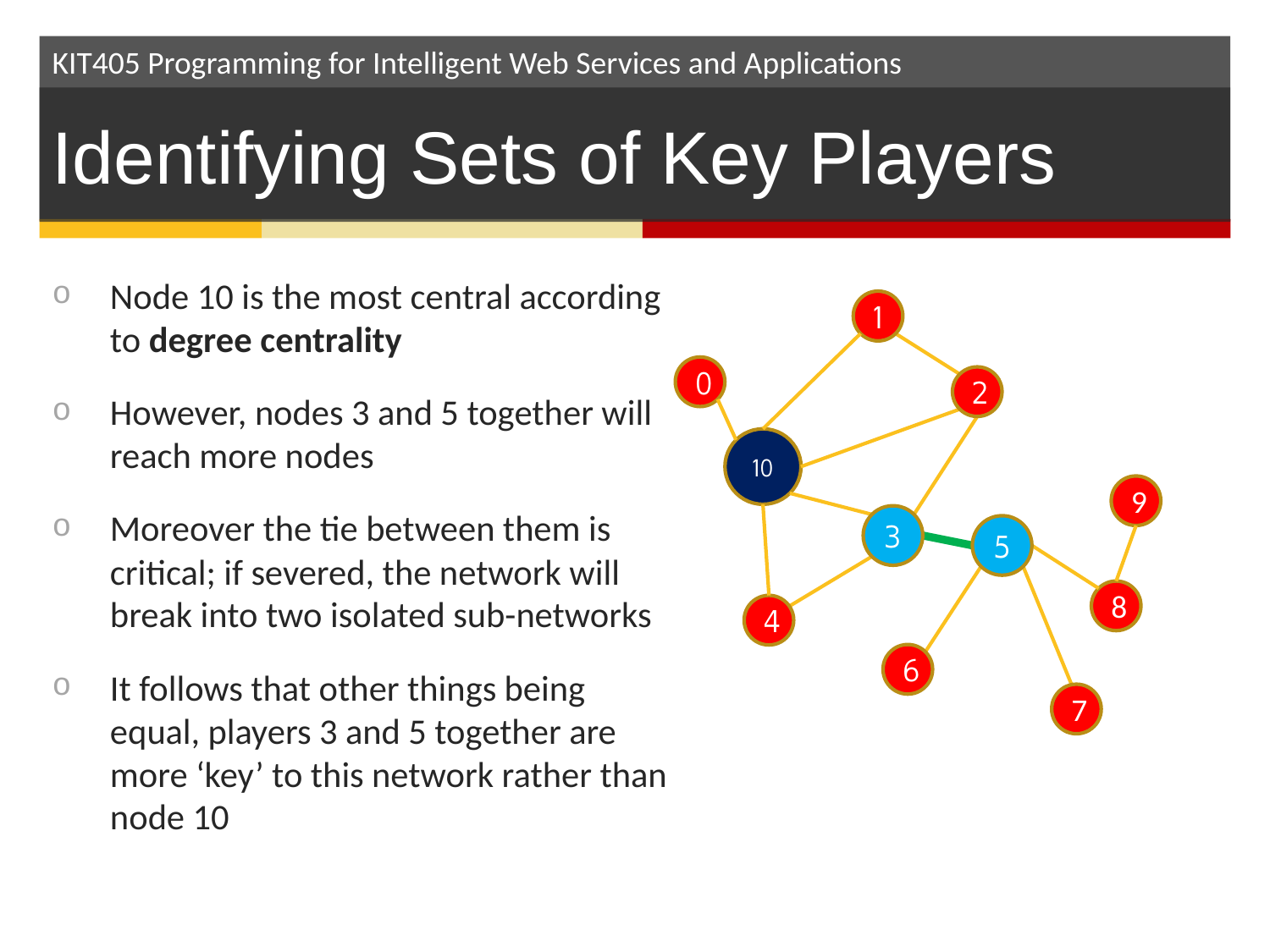

# Identifying Sets of Key Players
Node 10 is the most central according to degree centrality
However, nodes 3 and 5 together will reach more nodes
Moreover the tie between them is critical; if severed, the network will break into two isolated sub-networks
It follows that other things being equal, players 3 and 5 together are more ‘key’ to this network rather than node 10

1
0
2
10
9
3
5
8
4
6
7